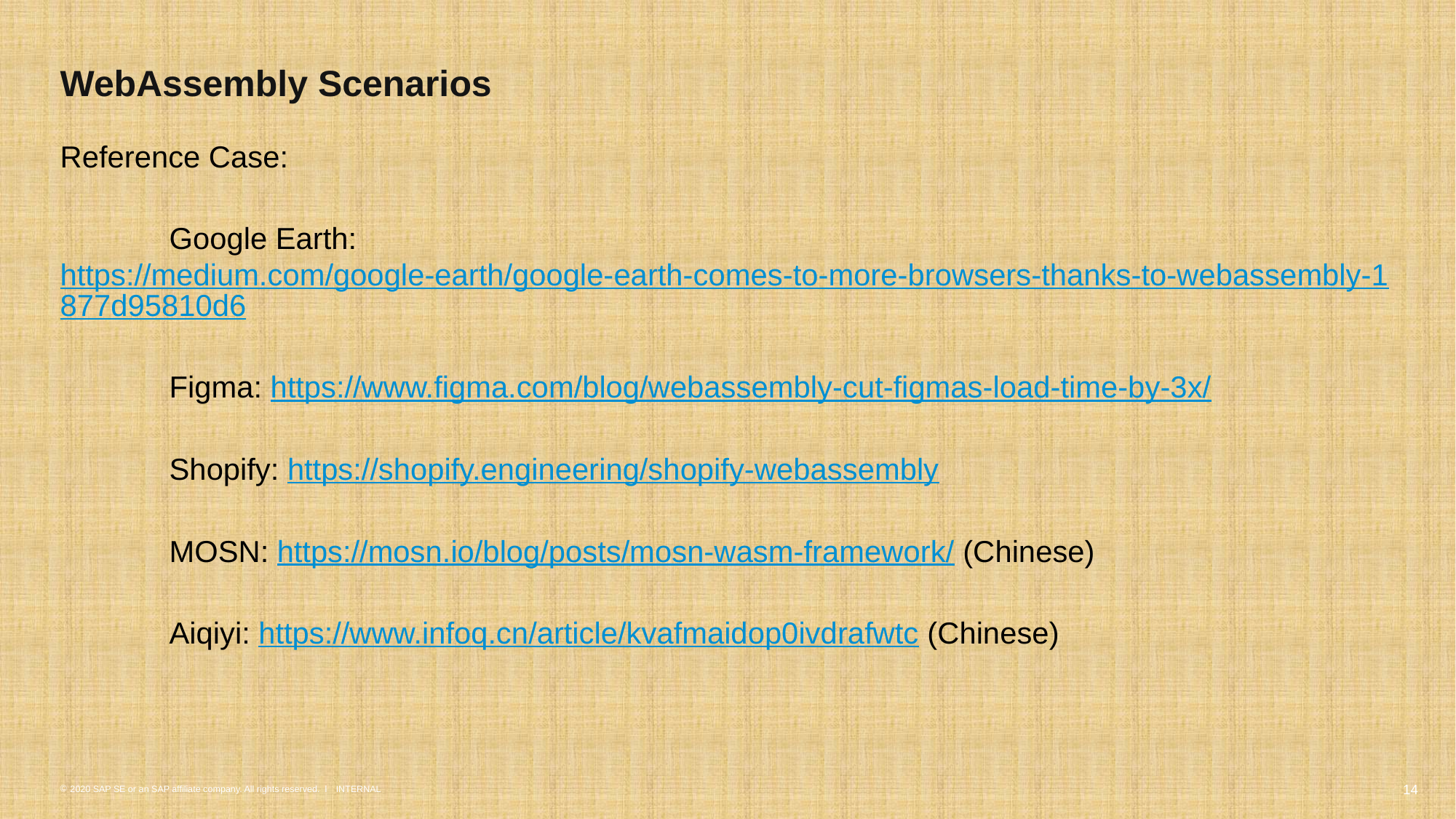

# WebAssembly Scenarios
Reference Case:
	Google Earth: https://medium.com/google-earth/google-earth-comes-to-more-browsers-thanks-to-webassembly-1877d95810d6
	Figma: https://www.figma.com/blog/webassembly-cut-figmas-load-time-by-3x/
	Shopify: https://shopify.engineering/shopify-webassembly
	MOSN: https://mosn.io/blog/posts/mosn-wasm-framework/ (Chinese)
	Aiqiyi: https://www.infoq.cn/article/kvafmaidop0ivdrafwtc (Chinese)